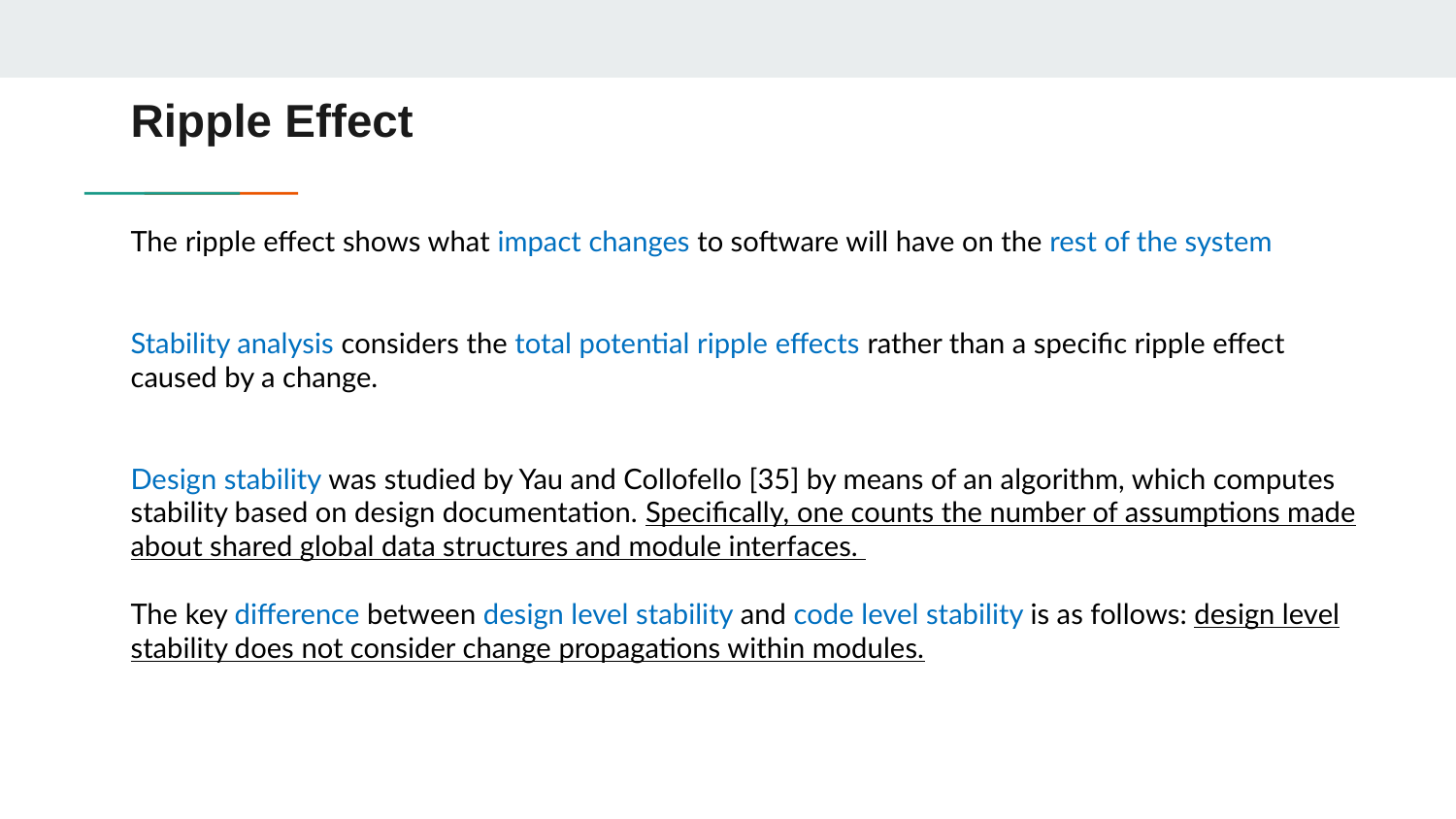

# Ripple Effect
The ripple effect shows what impact changes to software will have on the rest of the system

Stability analysis considers the total potential ripple effects rather than a specific ripple effect caused by a change.
Design stability was studied by Yau and Collofello [35] by means of an algorithm, which computes stability based on design documentation. Specifically, one counts the number of assumptions made about shared global data structures and module interfaces.
The key difference between design level stability and code level stability is as follows: design level stability does not consider change propagations within modules.